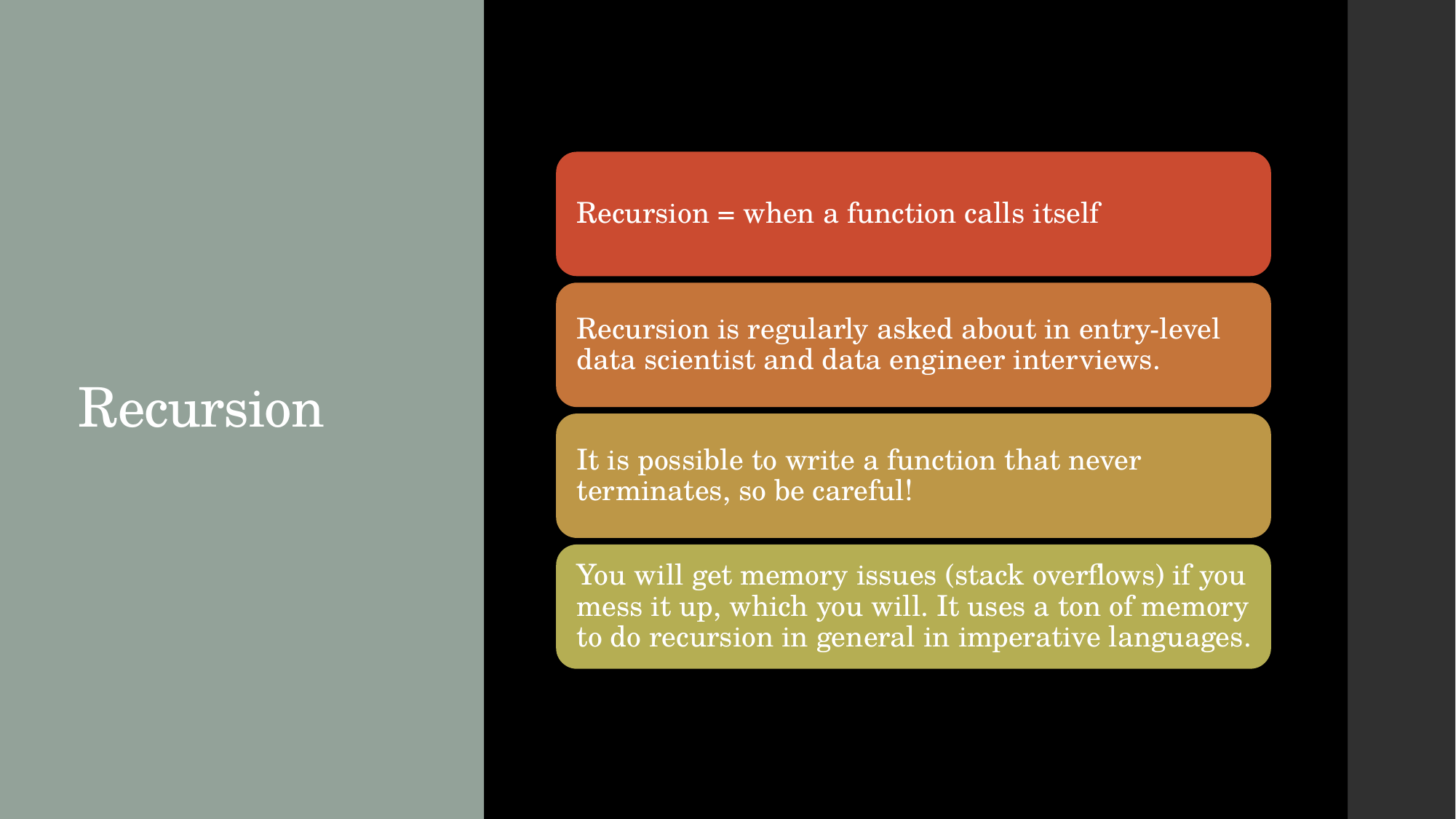

Recursion = when a function calls itself
Recursion is regularly asked about in entry-level data scientist and data engineer interviews.
It is possible to write a function that never terminates, so be careful!
You will get memory issues (stack overflows) if you mess it up, which you will. It uses a ton of memory to do recursion in general in imperative languages.
# Recursion